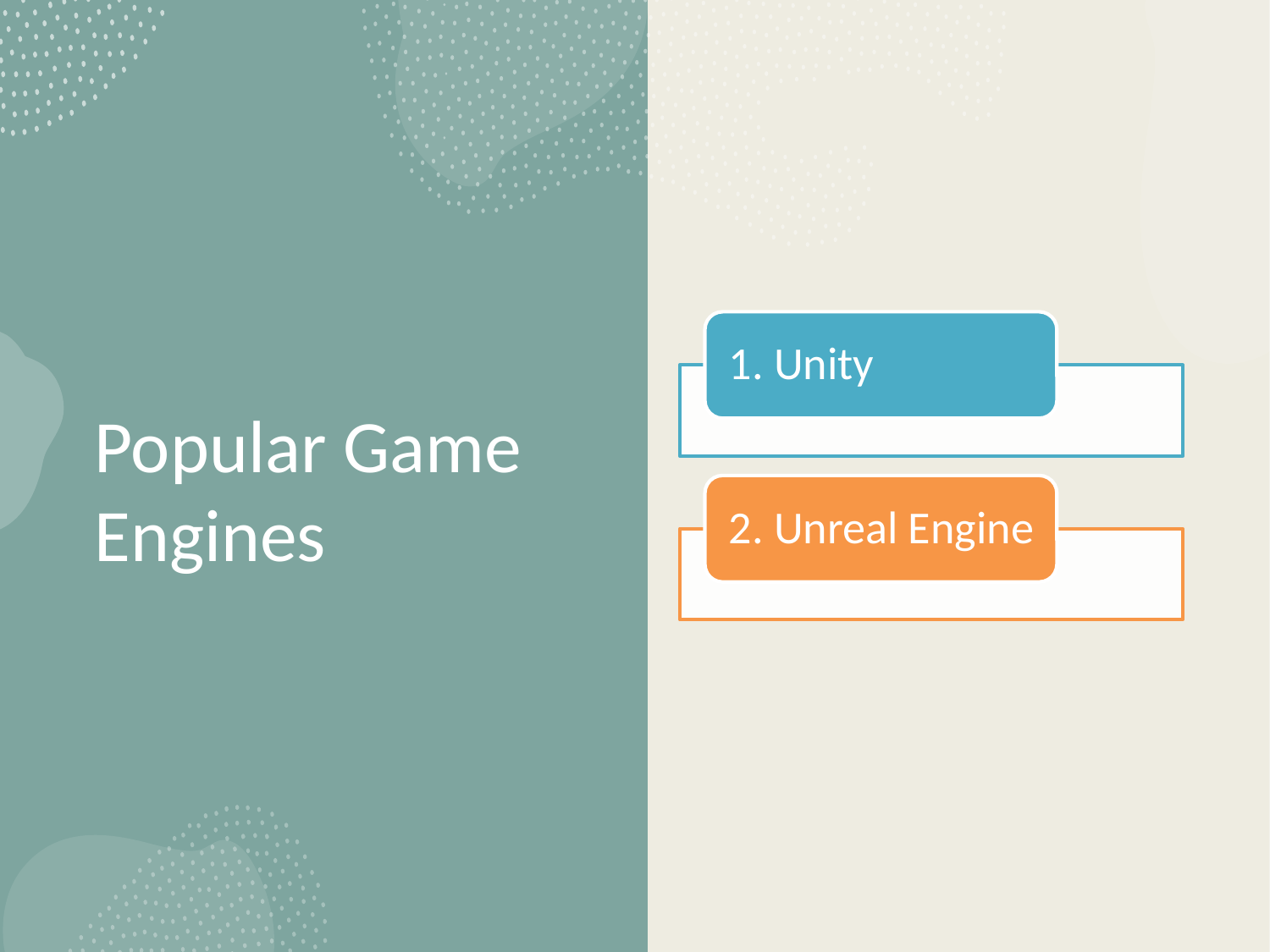

1. Unity
2. Unreal Engine
# Popular Game Engines